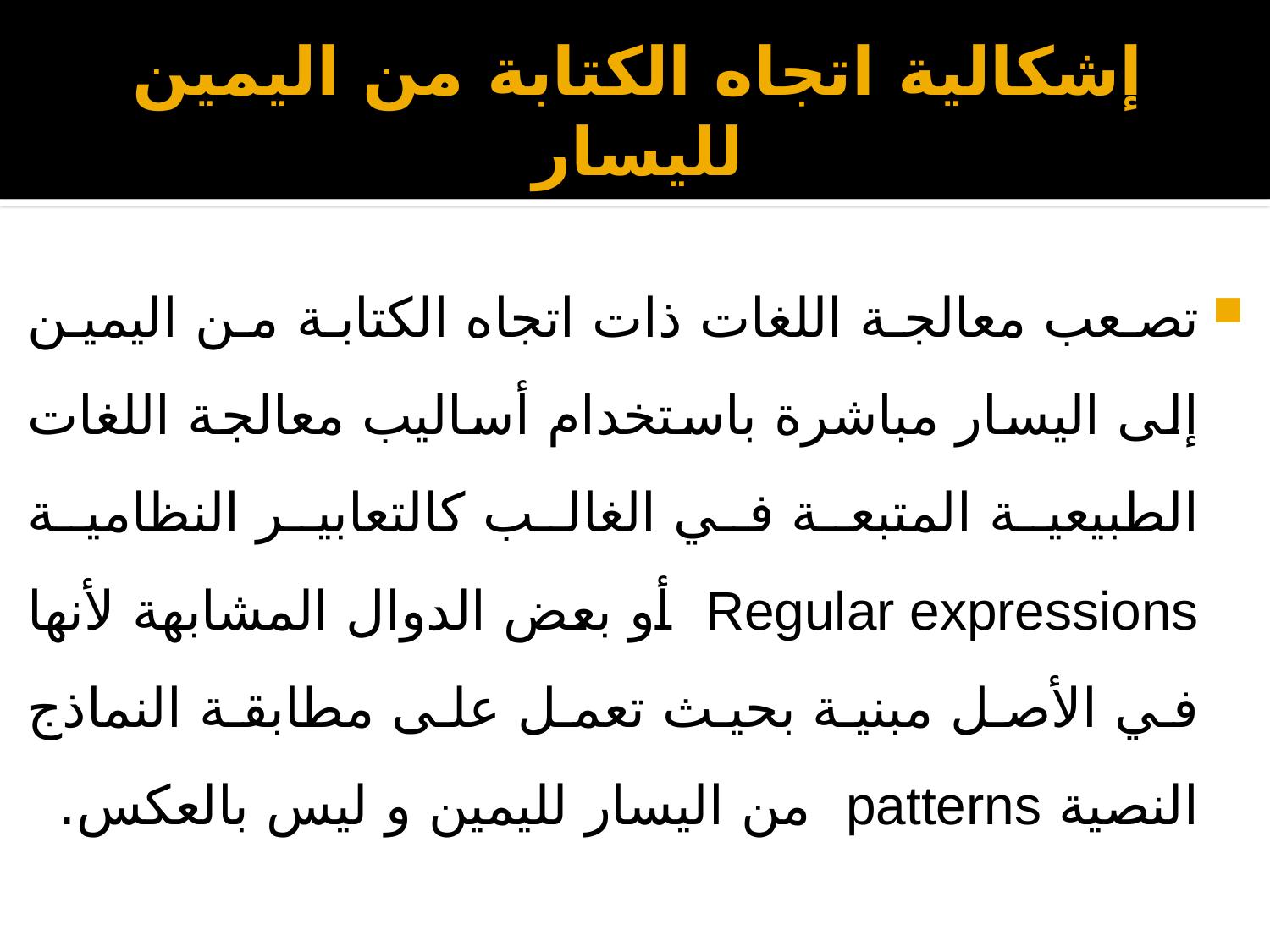

# إشكالية اتجاه الكتابة من اليمين لليسار
تصعب معالجة اللغات ذات اتجاه الكتابة من اليمين إلى اليسار مباشرة باستخدام أساليب معالجة اللغات الطبيعية المتبعة في الغالب كالتعابير النظامية Regular expressions  أو بعض الدوال المشابهة لأنها في الأصل مبنية بحيث تعمل على مطابقة النماذج النصية patterns  من اليسار لليمين و ليس بالعكس.